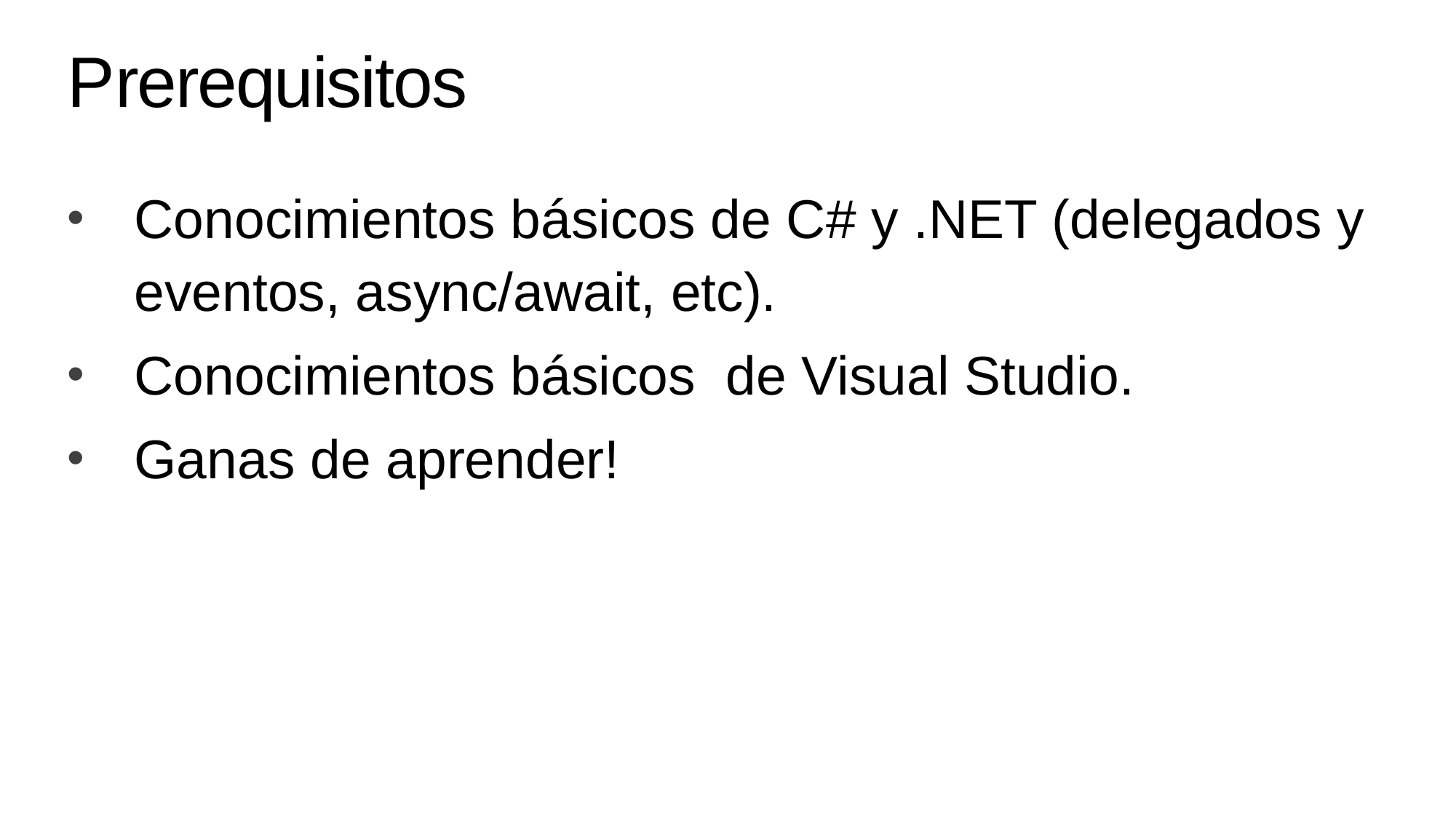

# Prerequisitos
Conocimientos básicos de C# y .NET (delegados y eventos, async/await, etc).
Conocimientos básicos  de Visual Studio.
Ganas de aprender!